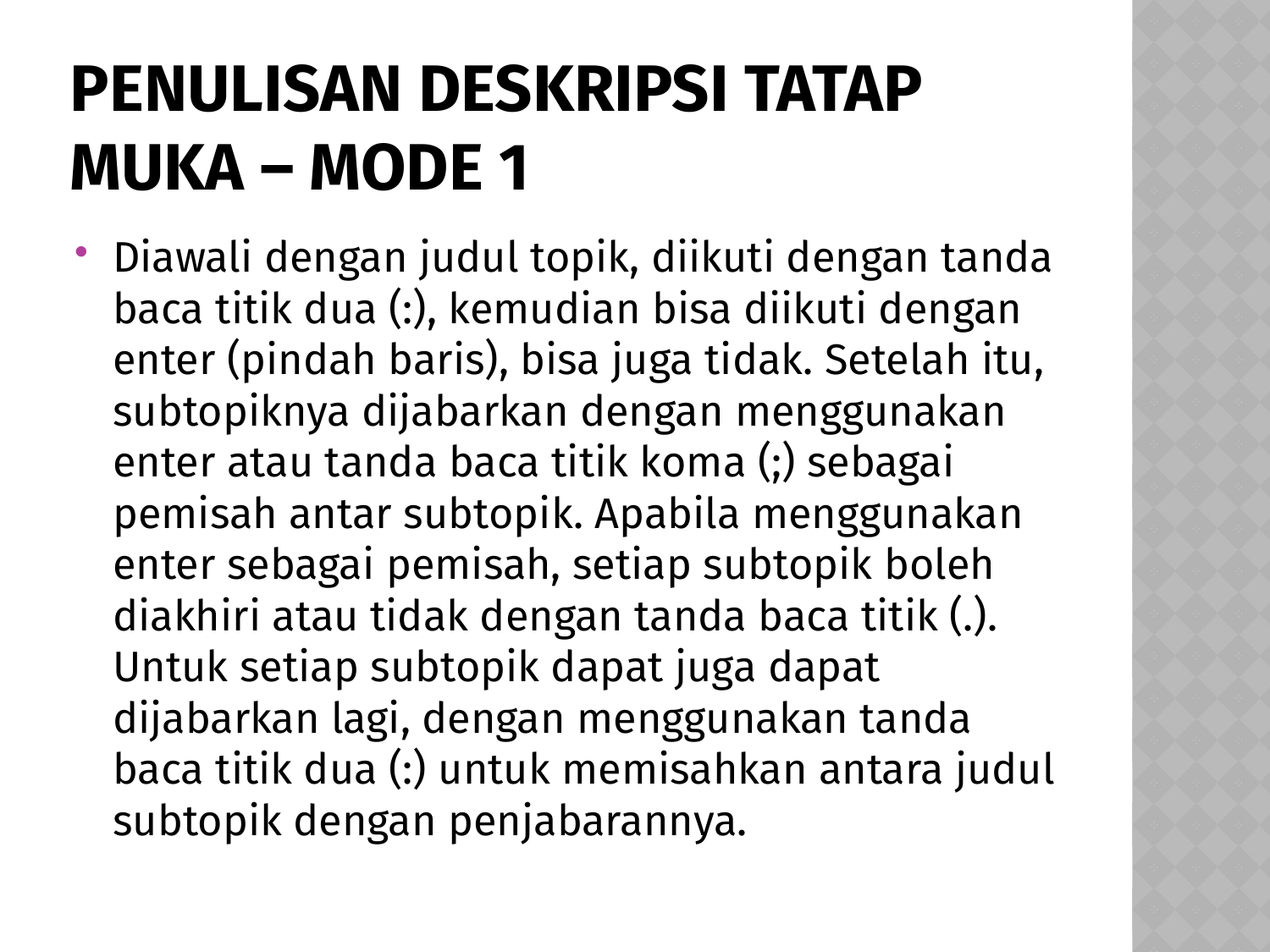

# Penulisan deskripsi tatap muka – mode 1
Diawali dengan judul topik, diikuti dengan tanda baca titik dua (:), kemudian bisa diikuti dengan enter (pindah baris), bisa juga tidak. Setelah itu, subtopiknya dijabarkan dengan menggunakan enter atau tanda baca titik koma (;) sebagai pemisah antar subtopik. Apabila menggunakan enter sebagai pemisah, setiap subtopik boleh diakhiri atau tidak dengan tanda baca titik (.). Untuk setiap subtopik dapat juga dapat dijabarkan lagi, dengan menggunakan tanda baca titik dua (:) untuk memisahkan antara judul subtopik dengan penjabarannya.